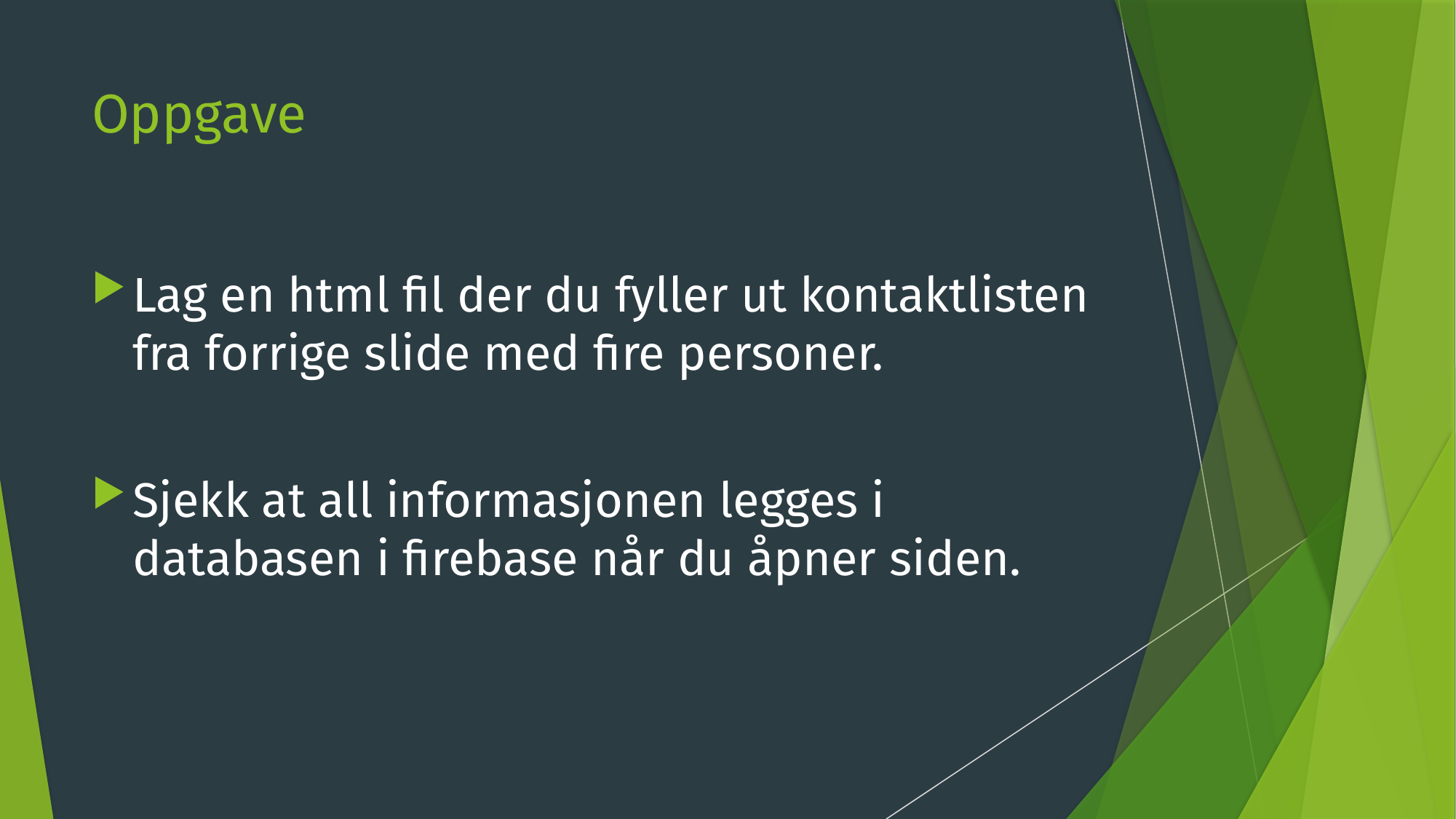

# Oppgave
Lag en html fil der du fyller ut kontaktlisten fra forrige slide med fire personer.

Sjekk at all informasjonen legges i databasen i firebase når du åpner siden.